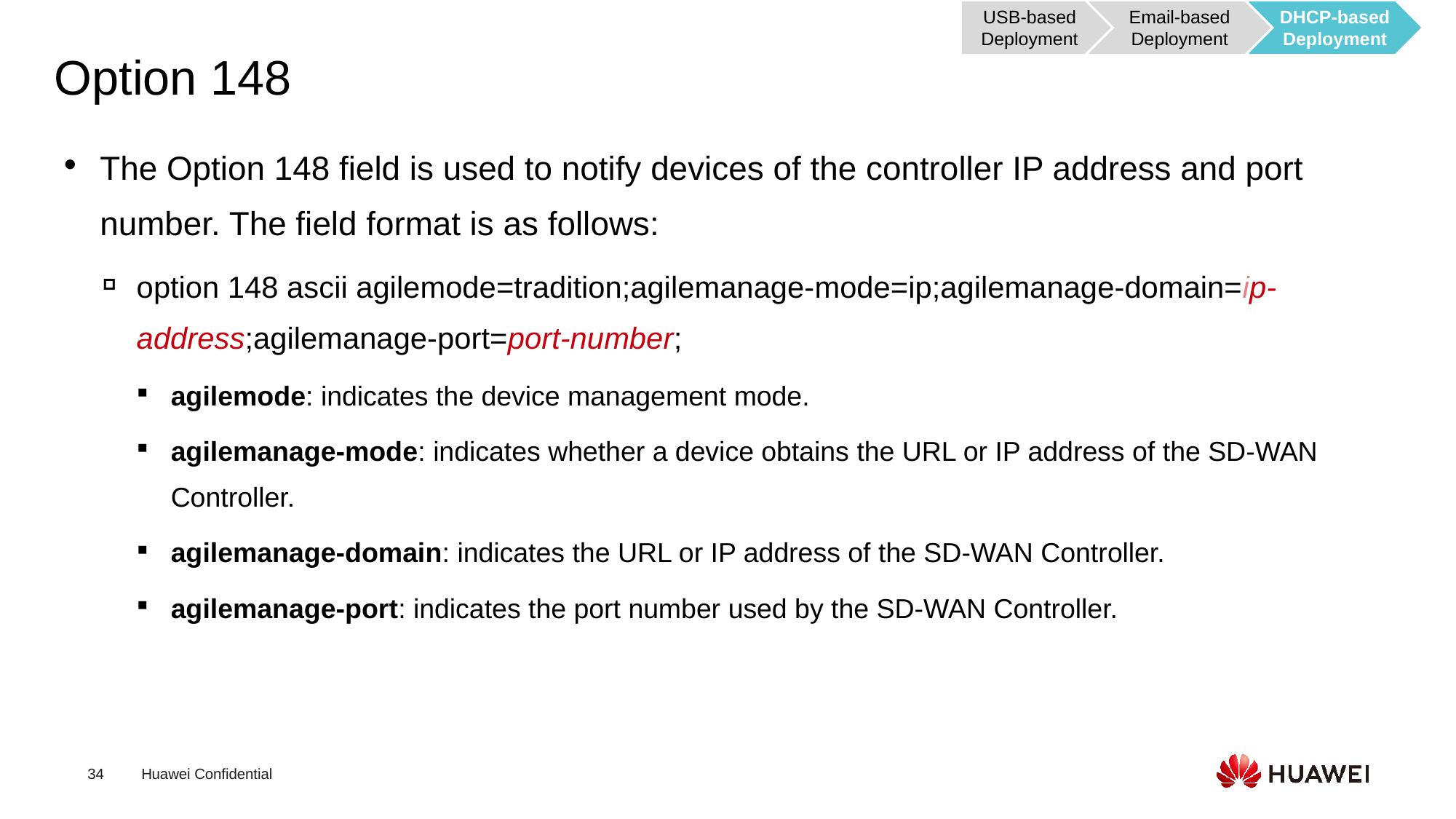

USB-based Deployment
Email-based Deployment
DHCP-based Deployment
# Option 148
The Option 148 field is used to notify devices of the controller IP address and port number. The field format is as follows:
option 148 ascii agilemode=tradition;agilemanage-mode=ip;agilemanage-domain=ip-address;agilemanage-port=port-number;
agilemode: indicates the device management mode.
agilemanage-mode: indicates whether a device obtains the URL or IP address of the SD-WAN Controller.
agilemanage-domain: indicates the URL or IP address of the SD-WAN Controller.
agilemanage-port: indicates the port number used by the SD-WAN Controller.